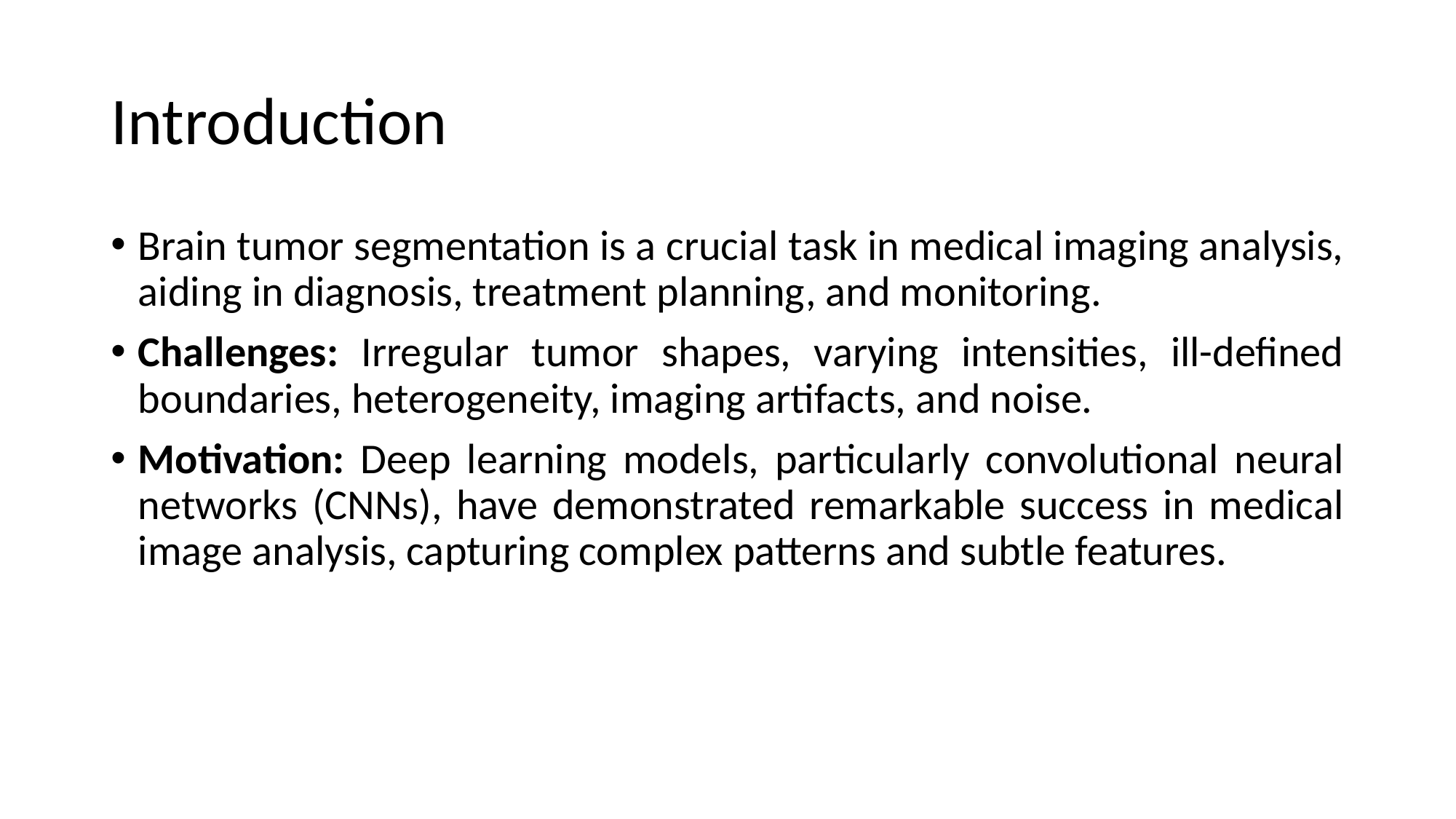

# Introduction
Brain tumor segmentation is a crucial task in medical imaging analysis, aiding in diagnosis, treatment planning, and monitoring.
Challenges: Irregular tumor shapes, varying intensities, ill-defined boundaries, heterogeneity, imaging artifacts, and noise.
Motivation: Deep learning models, particularly convolutional neural networks (CNNs), have demonstrated remarkable success in medical image analysis, capturing complex patterns and subtle features.